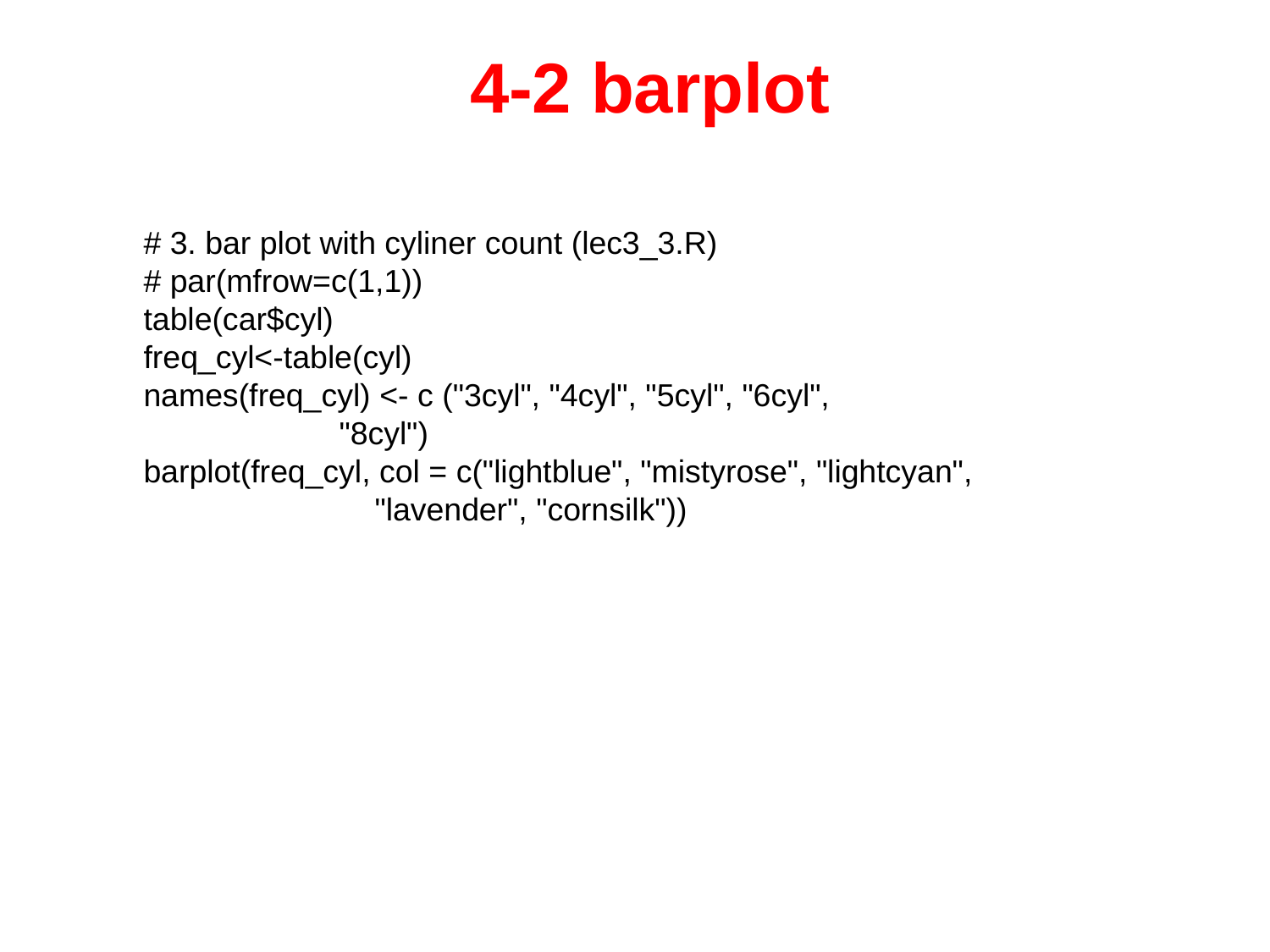

4-2 barplot
# 3. bar plot with cyliner count (lec3_3.R)
# par(mfrow=c(1,1))
table(car$cyl)
freq_cyl<-table(cyl)
names(freq_cyl) <- c ("3cyl", "4cyl", "5cyl", "6cyl",
                      "8cyl")
barplot(freq_cyl, col = c("lightblue", "mistyrose", "lightcyan",
                          "lavender", "cornsilk"))